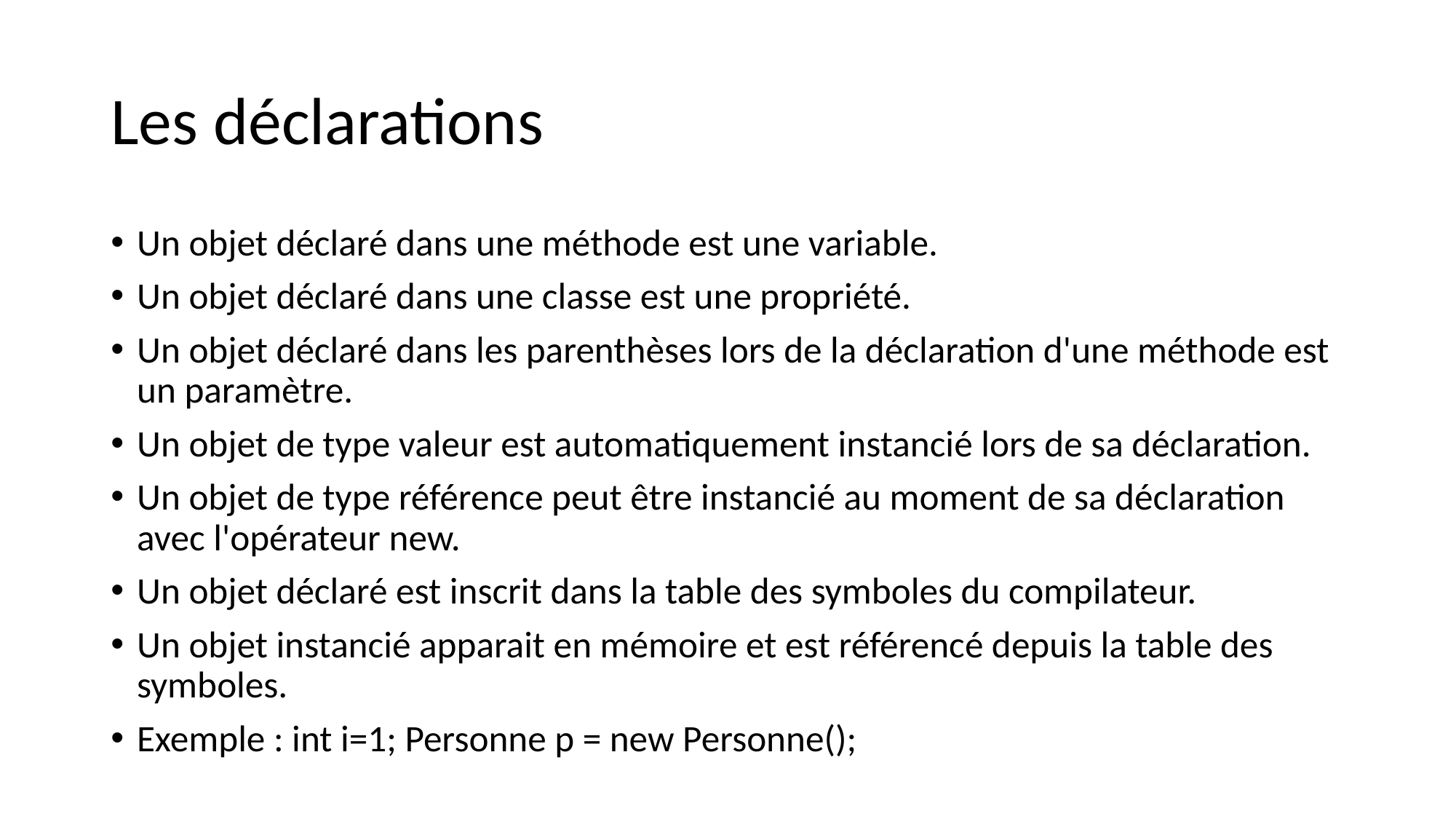

# Les déclarations
Un objet déclaré dans une méthode est une variable.
Un objet déclaré dans une classe est une propriété.
Un objet déclaré dans les parenthèses lors de la déclaration d'une méthode est un paramètre.
Un objet de type valeur est automatiquement instancié lors de sa déclaration.
Un objet de type référence peut être instancié au moment de sa déclaration avec l'opérateur new.
Un objet déclaré est inscrit dans la table des symboles du compilateur.
Un objet instancié apparait en mémoire et est référencé depuis la table des symboles.
Exemple : int i=1; Personne p = new Personne();